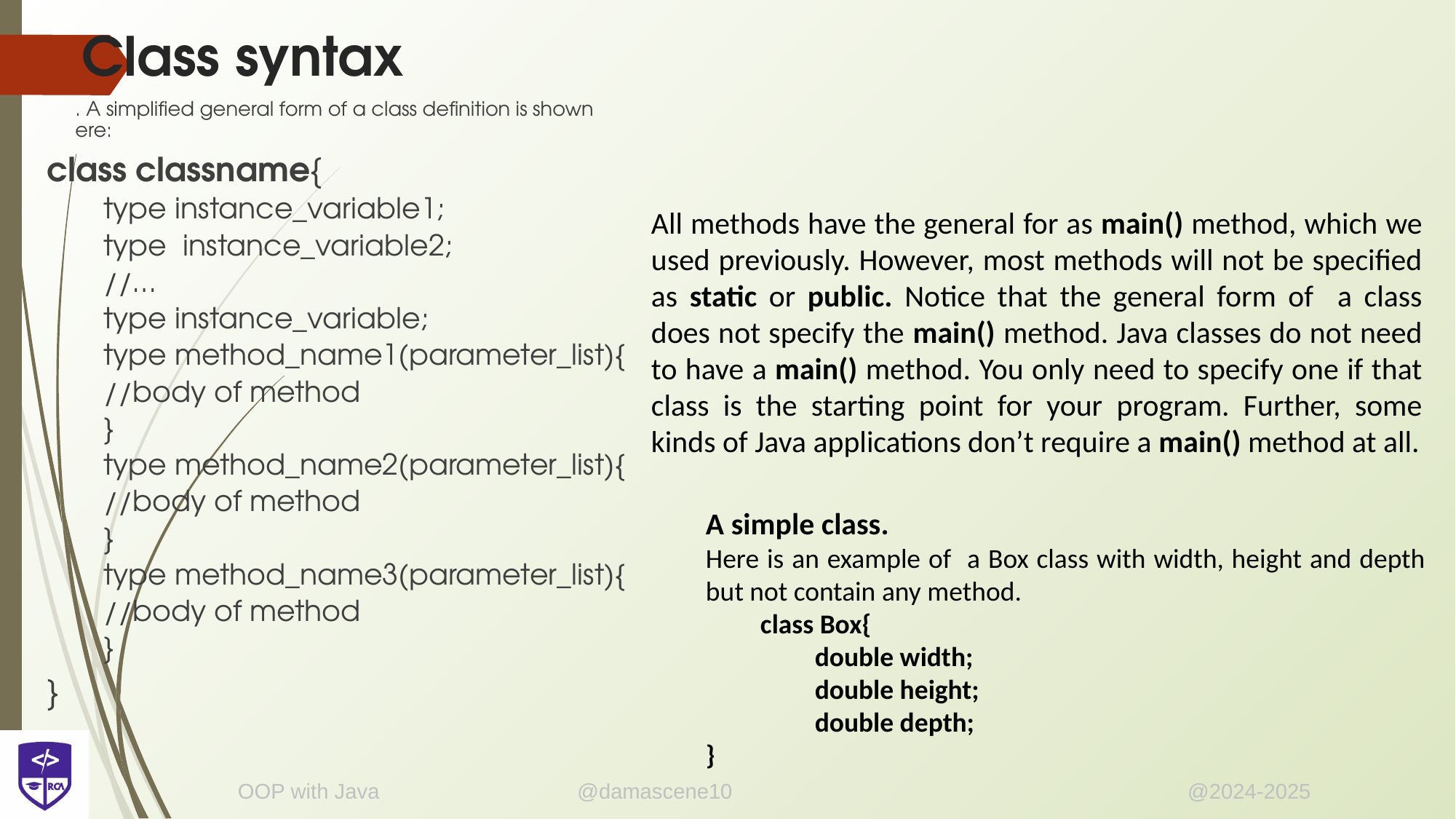

# Class syntax
. A simplified general form of a class definition is shown ere:
class classname{
type instance_variable1;
type  instance_variable2;
//…
type instance_variable;
type method_name1(parameter_list){
//body of method
}
type method_name2(parameter_list){
//body of method
}
type method_name3(parameter_list){
//body of method
}
}

All methods have the general for as main() method, which we used previously. However, most methods will not be specified as static or public. Notice that the general form of  a class does not specify the main() method. Java classes do not need to have a main() method. You only need to specify one if that class is the starting point for your program. Further, some kinds of Java applications don’t require a main() method at all.
A simple class.
Here is an example of  a Box class with width, height and depth but not contain any method.
class Box{
double width;
double height;
double depth;
}